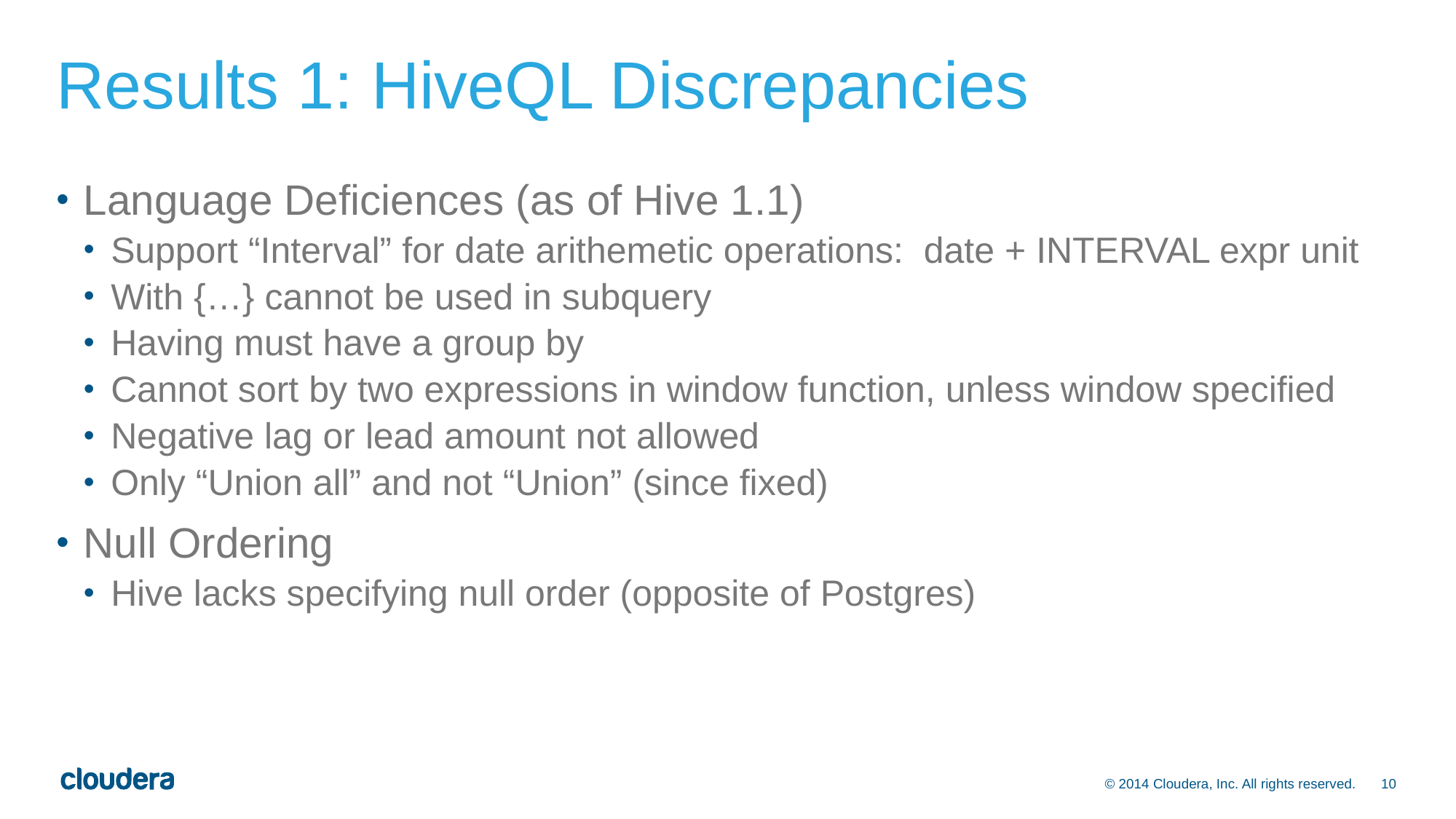

# Results 1: HiveQL Discrepancies
Language Deficiences (as of Hive 1.1)
Support “Interval” for date arithemetic operations:  date + INTERVAL expr unit
With {…} cannot be used in subquery
Having must have a group by
Cannot sort by two expressions in window function, unless window specified
Negative lag or lead amount not allowed
Only “Union all” and not “Union” (since fixed)
Null Ordering
Hive lacks specifying null order (opposite of Postgres)